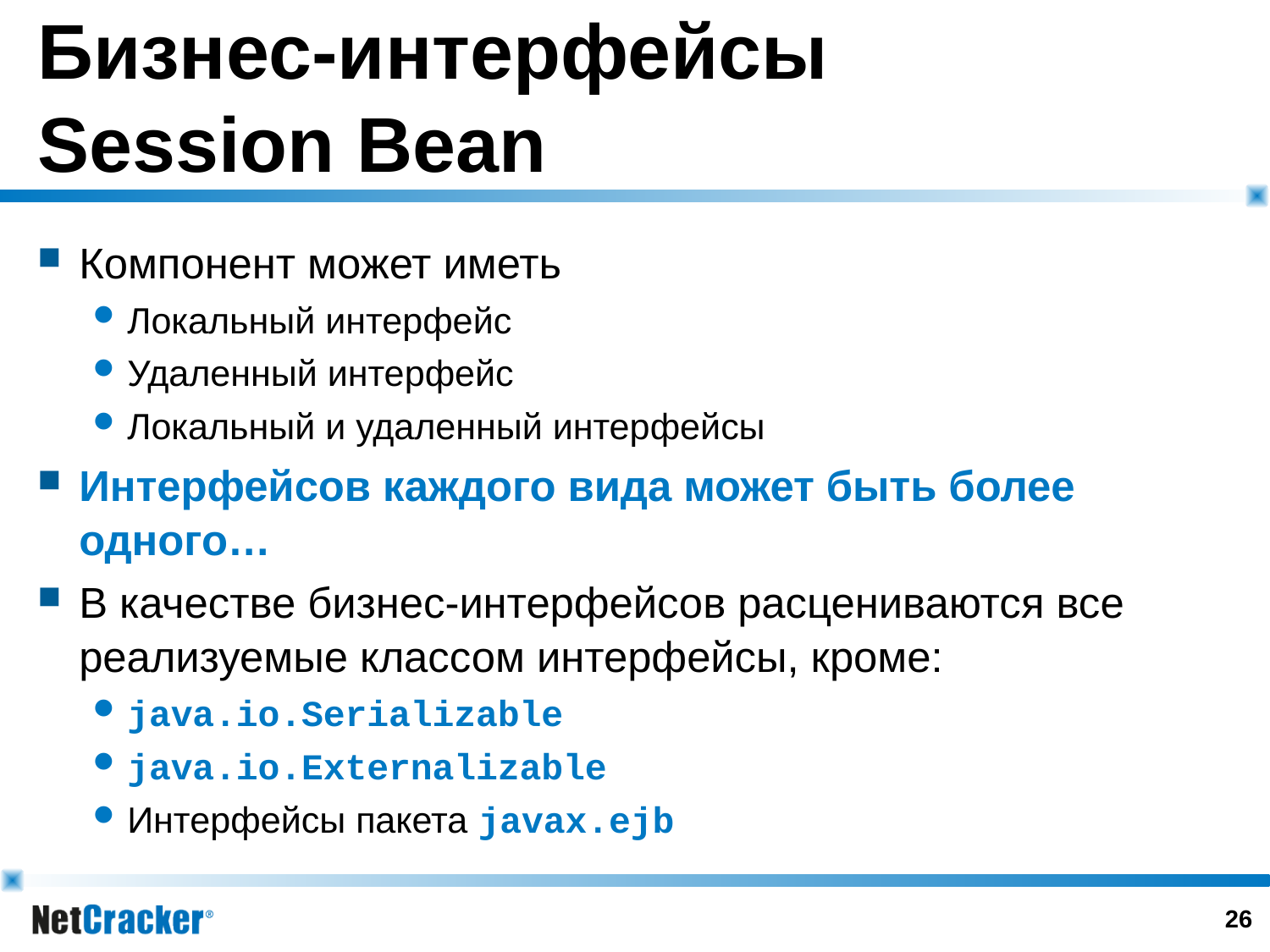

# Бизнес-интерфейсы Session Bean
Компонент может иметь
Локальный интерфейс
Удаленный интерфейс
Локальный и удаленный интерфейсы
Интерфейсов каждого вида может быть более одного…
В качестве бизнес-интерфейсов расцениваются все реализуемые классом интерфейсы, кроме:
java.io.Serializable
java.io.Externalizable
Интерфейсы пакета javax.ejb
26